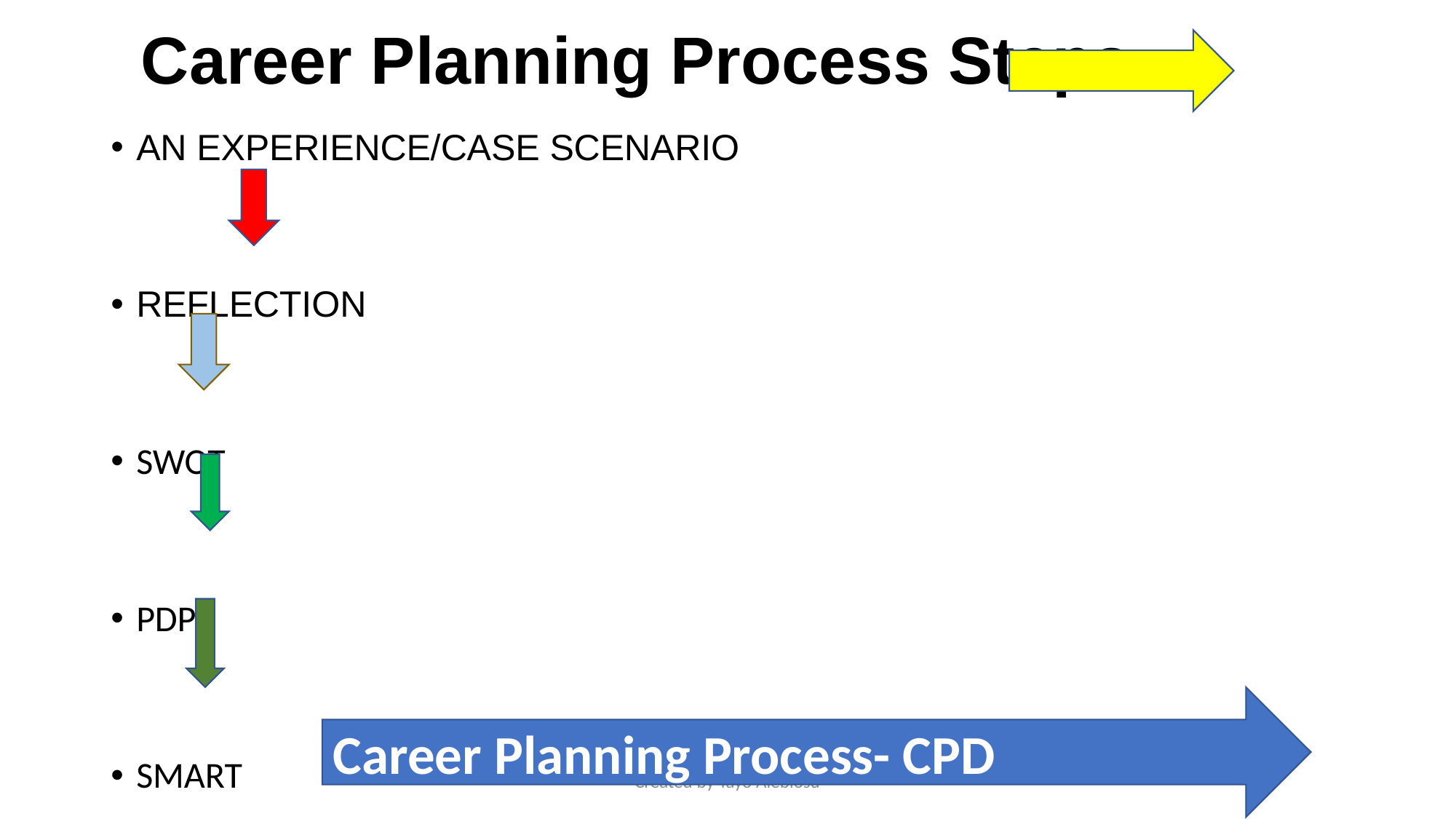

# Career Planning Process Steps:

AN EXPERIENCE/CASE SCENARIO

REFLECTION

SWOT

PDP

SMART

Career Planning Process- CPD
Created by Tayo Alebiosu